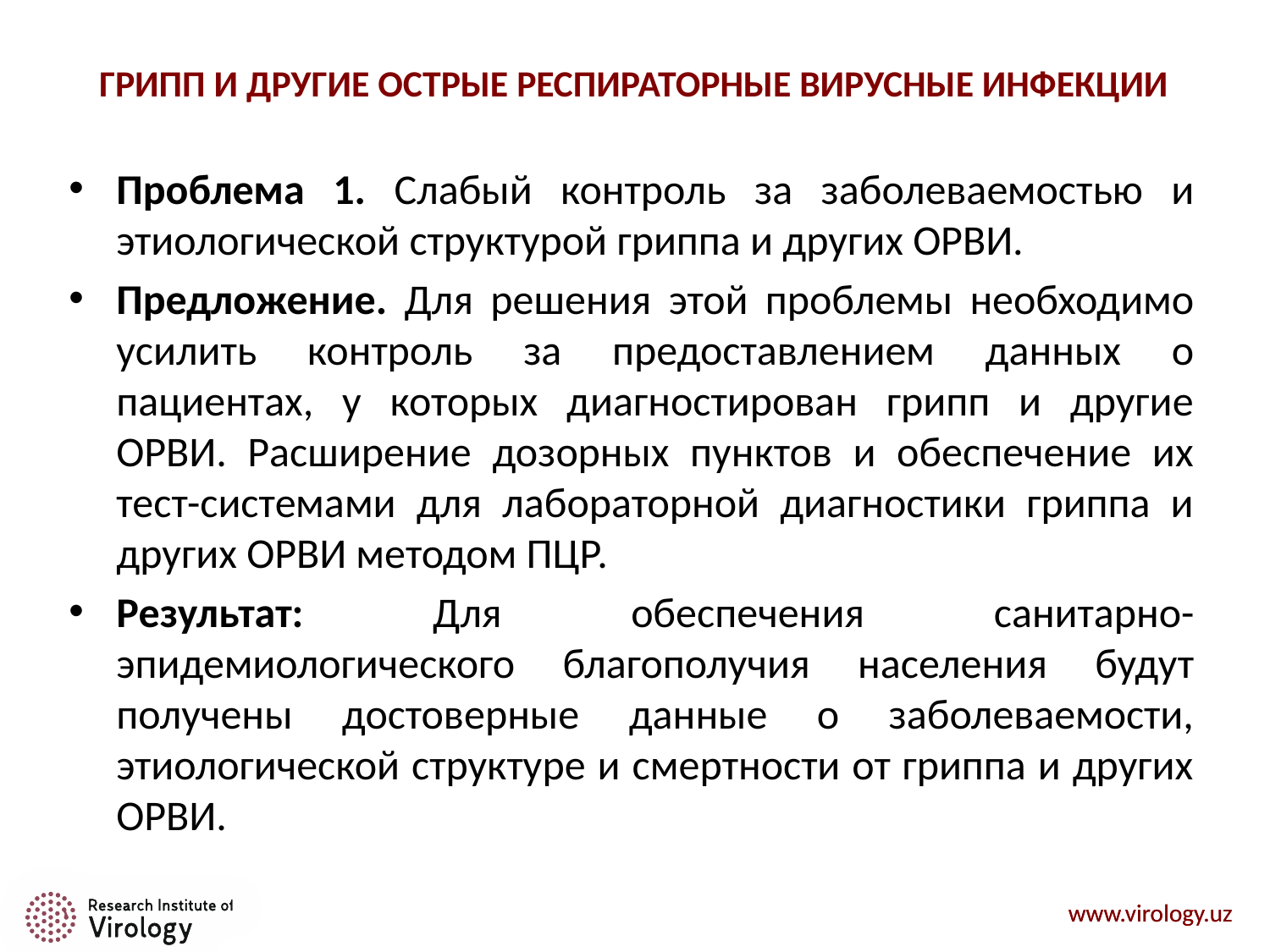

# ГРИПП И ДРУГИЕ ОСТРЫЕ РЕСПИРАТОРНЫЕ ВИРУСНЫЕ ИНФЕКЦИИ
Проблема 1. Слабый контроль за заболеваемостью и этиологической структурой гриппа и других ОРВИ.
Предложение. Для решения этой проблемы необходимо усилить контроль за предоставлением данных о пациентах, у которых диагностирован грипп и другие ОРВИ. Расширение дозорных пунктов и обеспечение их тест-системами для лабораторной диагностики гриппа и других ОРВИ методом ПЦР.
Результат: Для обеспечения санитарно-эпидемиологического благополучия населения будут получены достоверные данные о заболеваемости, этиологической структуре и смертности от гриппа и других ОРВИ.